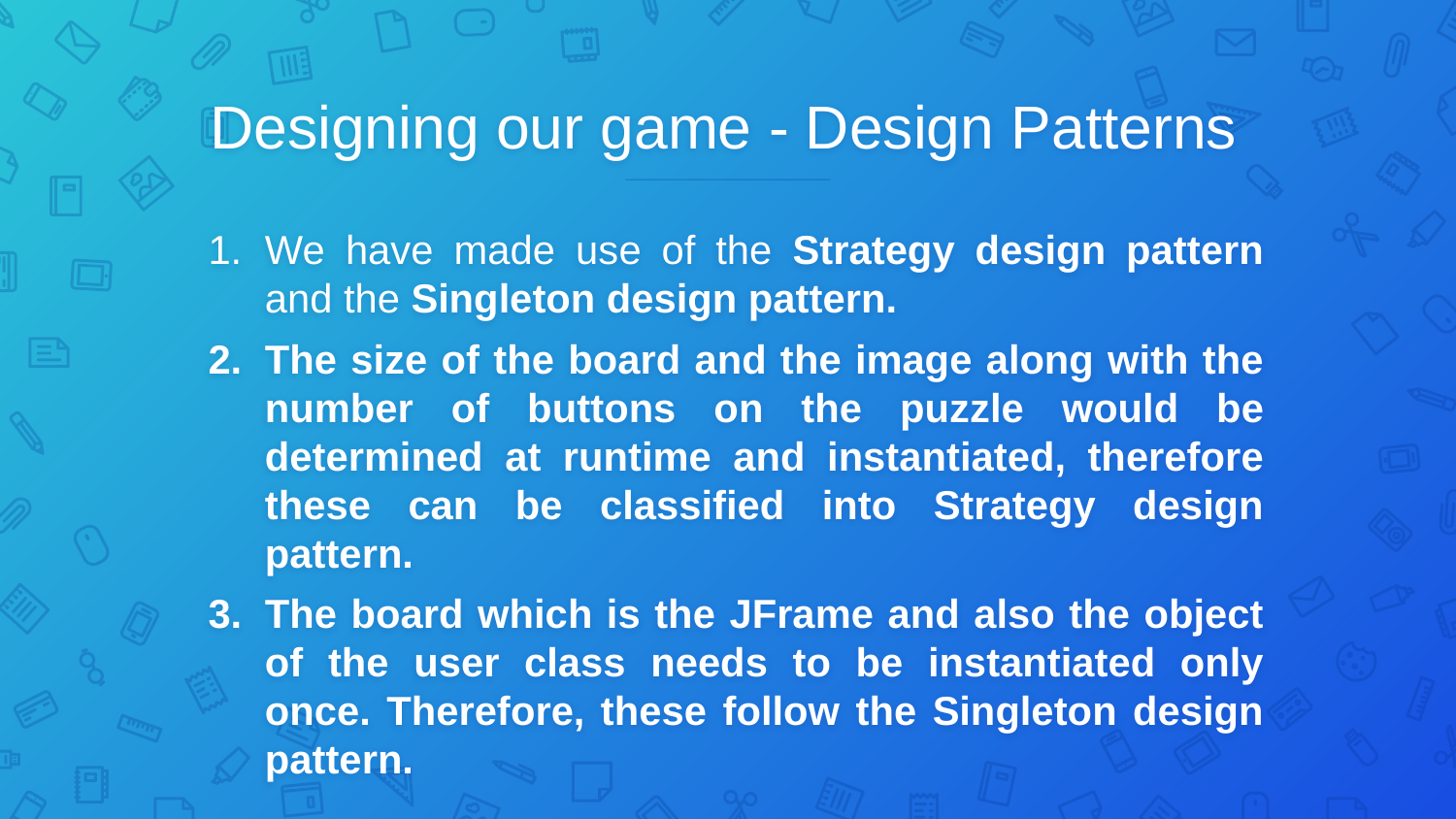

# Designing our game - Design Patterns
We have made use of the Strategy design pattern and the Singleton design pattern.
The size of the board and the image along with the number of buttons on the puzzle would be determined at runtime and instantiated, therefore these can be classified into Strategy design pattern.
The board which is the JFrame and also the object of the user class needs to be instantiated only once. Therefore, these follow the Singleton design pattern.